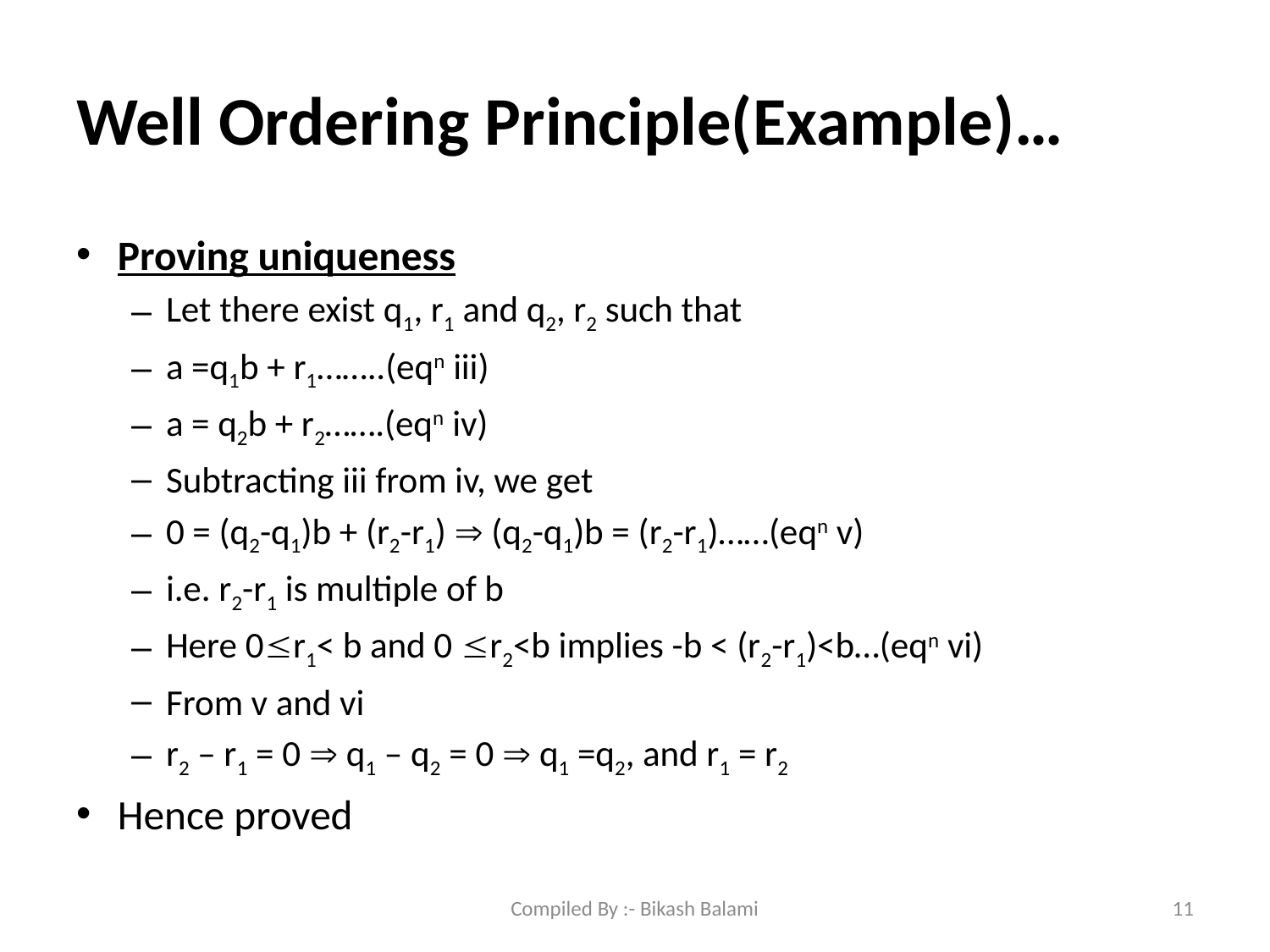

# Well Ordering Principle(Example)…
Proving uniqueness
Let there exist q1, r1 and q2, r2 such that
a =q1b + r1……..(eqn iii)
a = q2b + r2…….(eqn iv)
Subtracting iii from iv, we get
0 = (q2-q1)b + (r2-r1) ⇒ (q2-q1)b = (r2-r1)……(eqn v)
i.e. r2-r1 is multiple of b
Here 0≤r1< b and 0 ≤r2<b implies -b < (r2-r1)<b…(eqn vi)
From v and vi
r2 – r1 = 0 ⇒ q1 – q2 = 0 ⇒ q1 =q2, and r1 = r2
Hence proved
Compiled By :- Bikash Balami
11